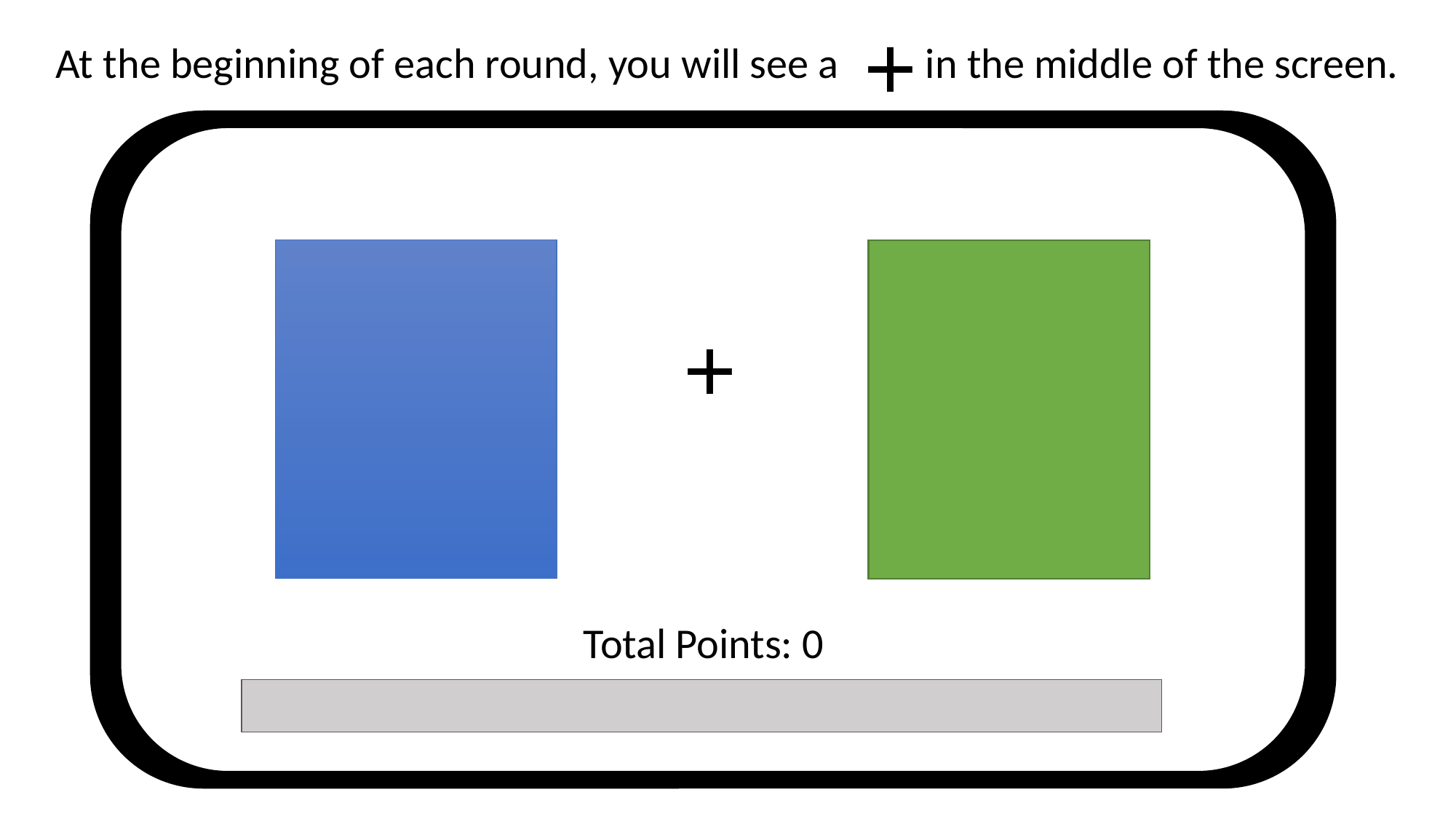

+
At the beginning of each round, you will see a         in the middle of the screen.

+
Total Points: 0